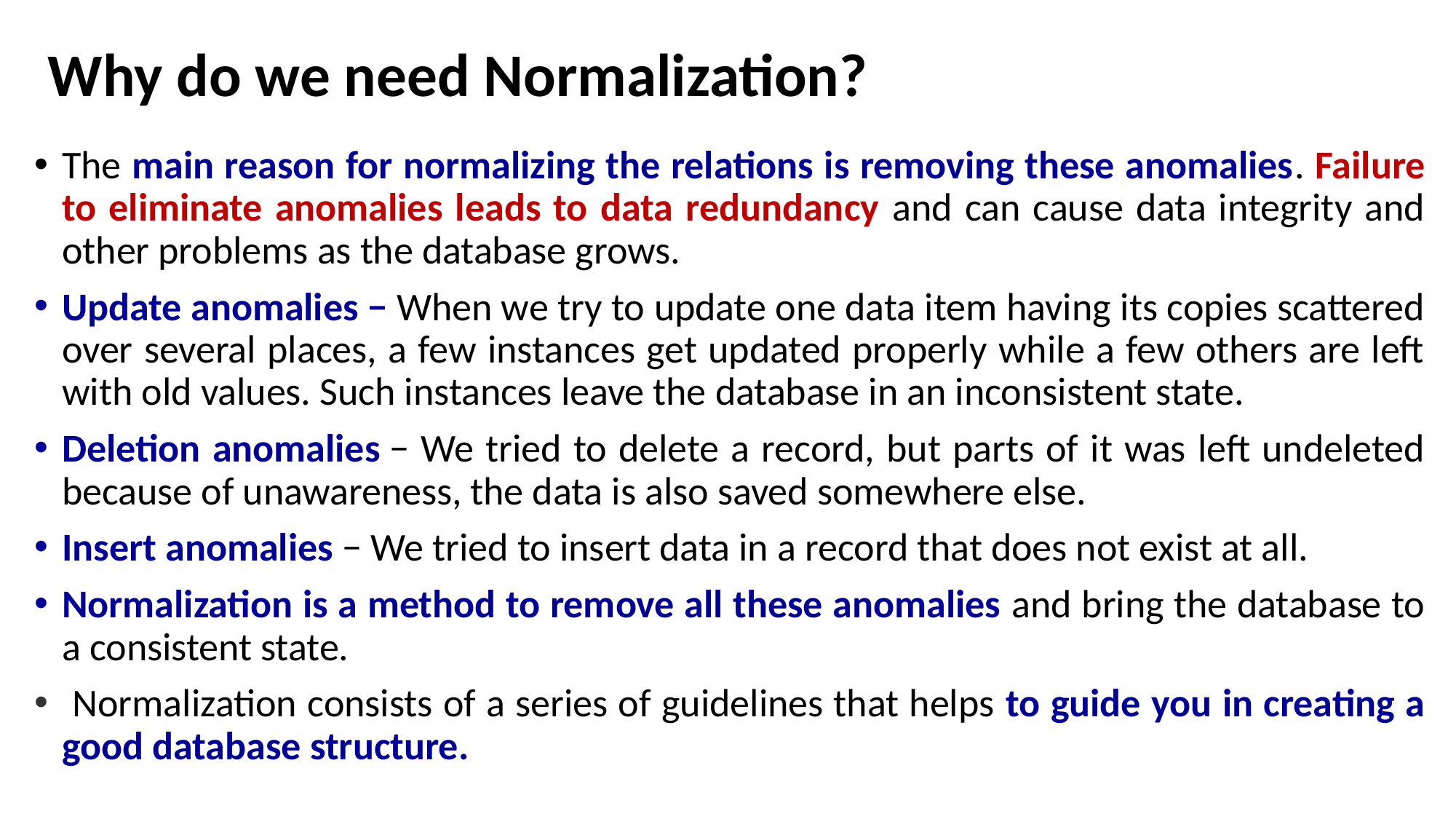

# Why do we need Normalization?
The main reason for normalizing the relations is removing these anomalies. Failure to eliminate anomalies leads to data redundancy and can cause data integrity and other problems as the database grows.
Update anomalies − When we try to update one data item having its copies scattered over several places, a few instances get updated properly while a few others are left with old values. Such instances leave the database in an inconsistent state.
Deletion anomalies − We tried to delete a record, but parts of it was left undeleted because of unawareness, the data is also saved somewhere else.
Insert anomalies − We tried to insert data in a record that does not exist at all.
Normalization is a method to remove all these anomalies and bring the database to a consistent state.
 Normalization consists of a series of guidelines that helps to guide you in creating a good database structure.